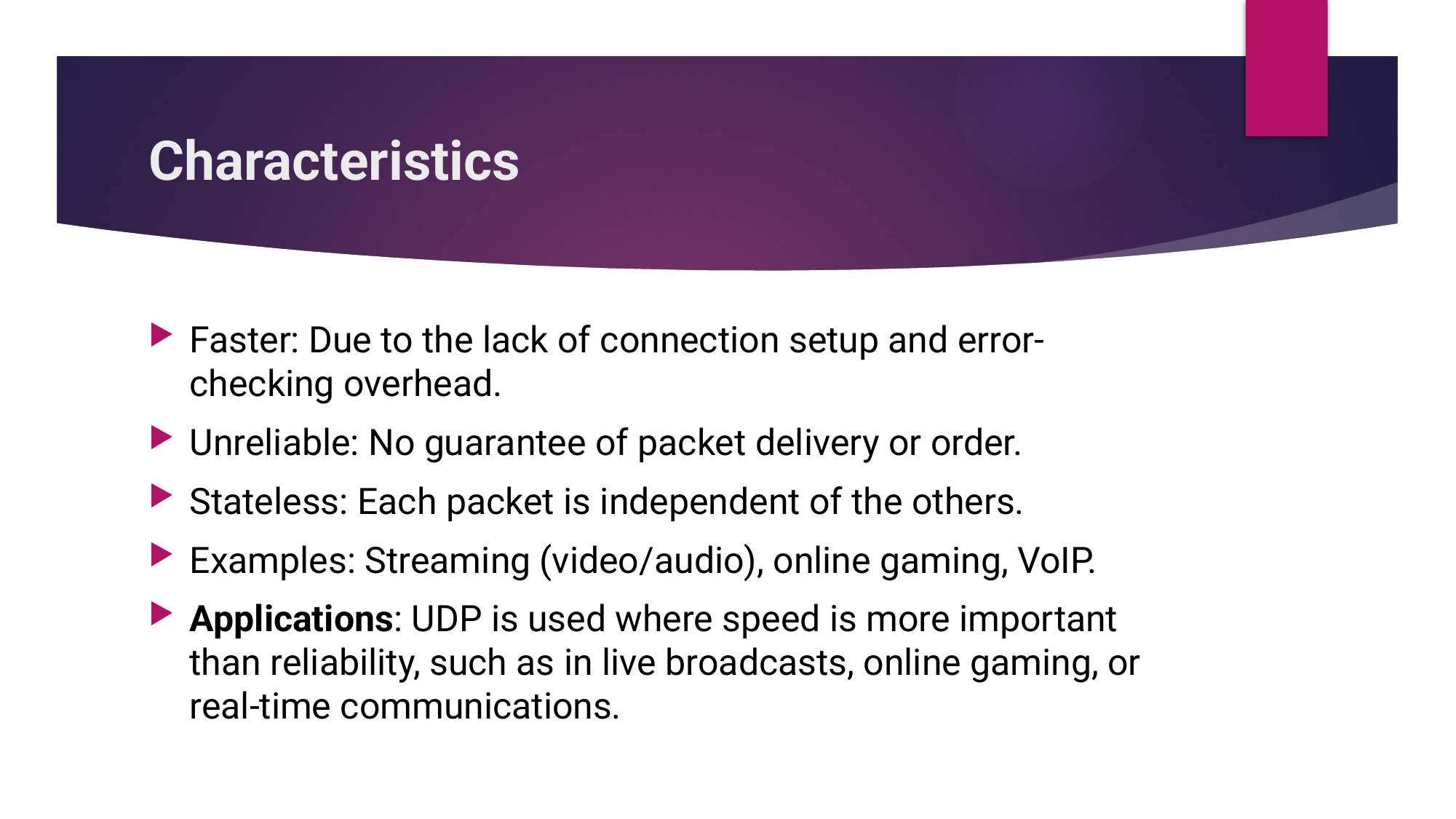

# Characteristics
Faster: Due to the lack of connection setup and error-checking overhead.
Unreliable: No guarantee of packet delivery or order.
Stateless: Each packet is independent of the others.
Examples: Streaming (video/audio), online gaming, VoIP.
Applications: UDP is used where speed is more important than reliability, such as in live broadcasts, online gaming, or real-time communications.